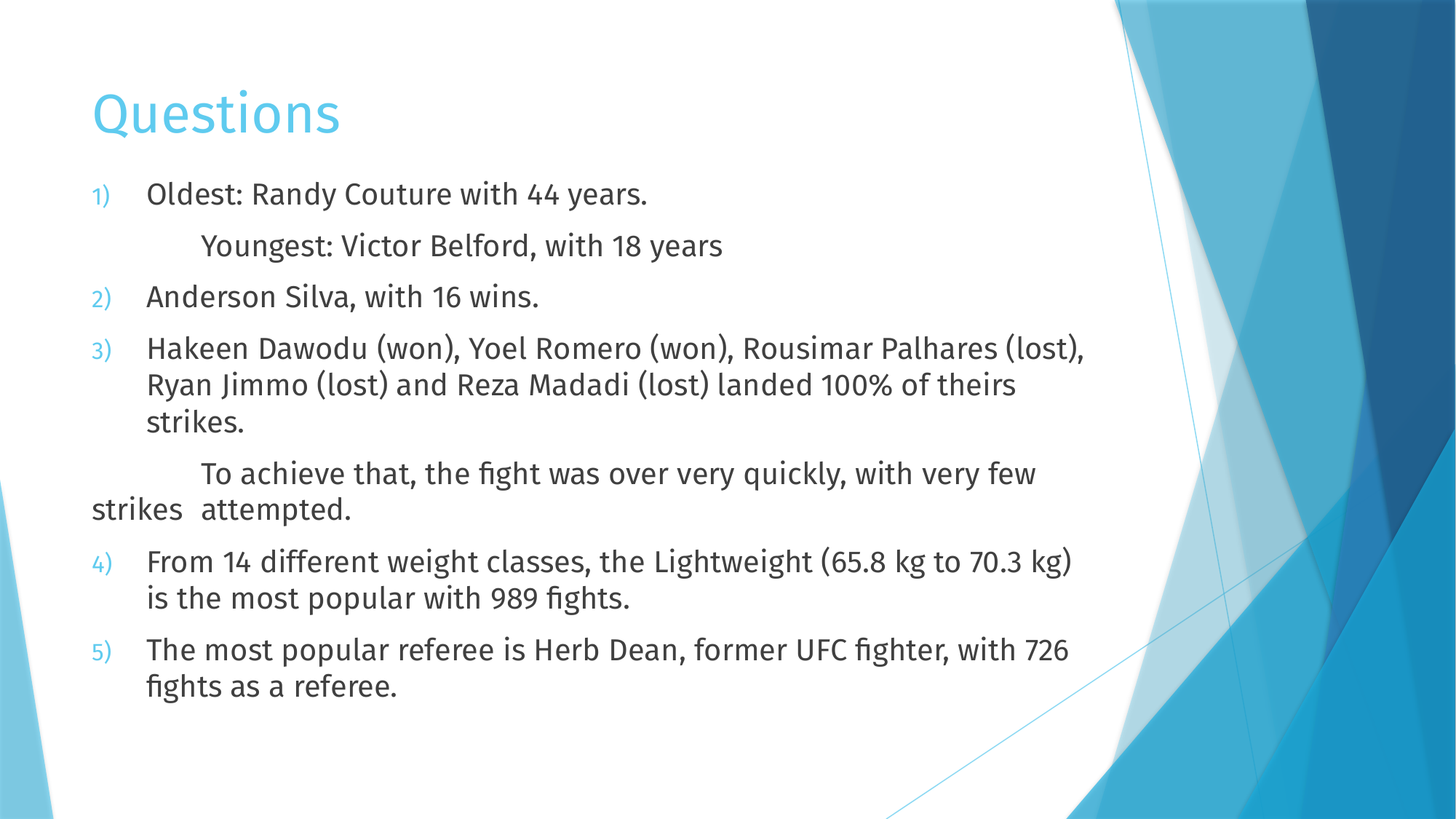

# Questions
Oldest: Randy Couture with 44 years.
	Youngest: Victor Belford, with 18 years
Anderson Silva, with 16 wins.
Hakeen Dawodu (won), Yoel Romero (won), Rousimar Palhares (lost), Ryan Jimmo (lost) and Reza Madadi (lost) landed 100% of theirs strikes.
	To achieve that, the fight was over very quickly, with very few strikes 	attempted.
From 14 different weight classes, the Lightweight (65.8 kg to 70.3 kg) is the most popular with 989 fights.
The most popular referee is Herb Dean, former UFC fighter, with 726 fights as a referee.